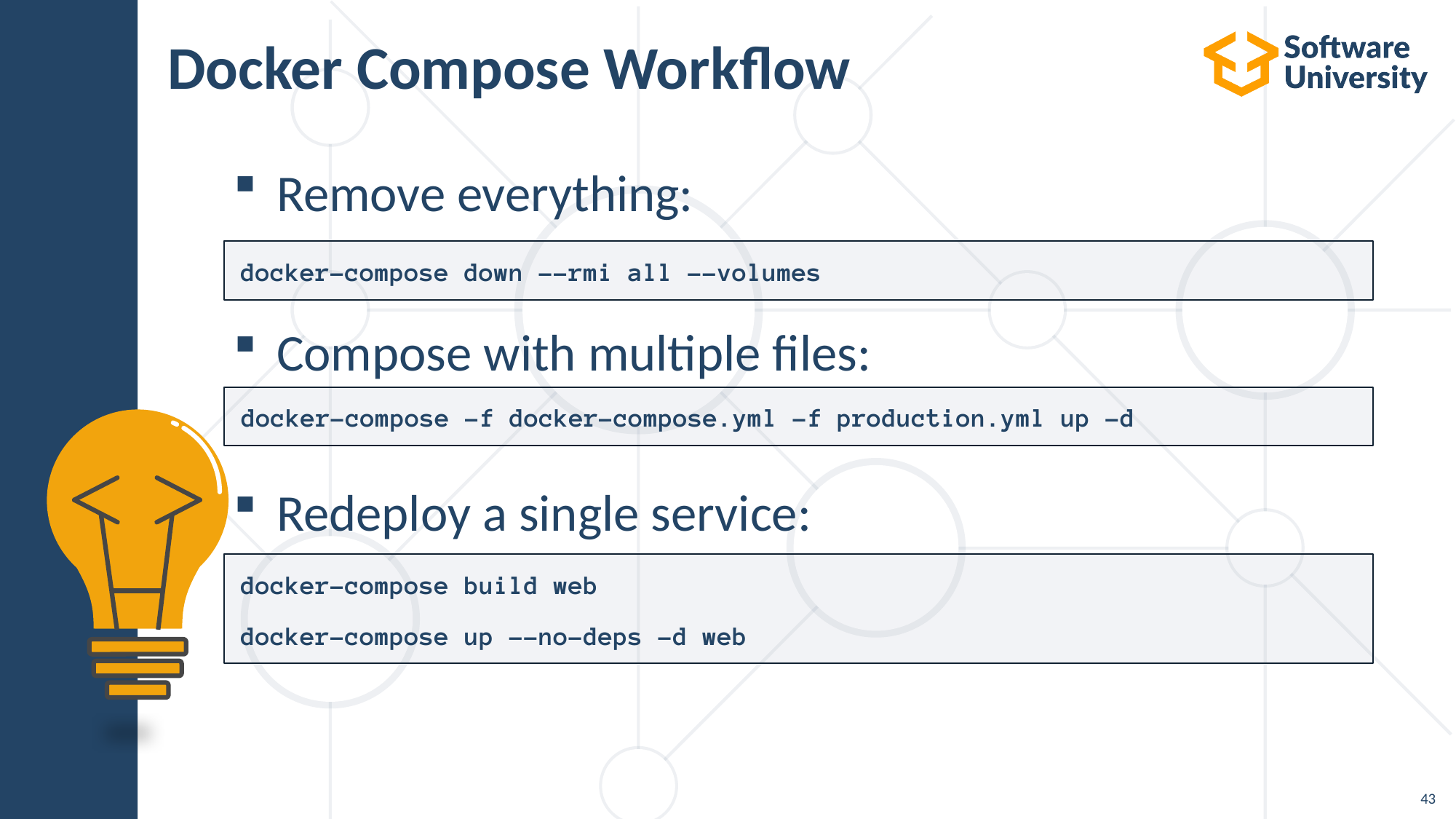

# Docker Compose Workflow
Remove everything:

Compose with multiple files:

Redeploy a single service:

docker-compose down –-rmi all --volumes
docker-compose -f docker-compose.yml -f production.yml up -d
docker-compose build web
docker-compose up --no-deps -d web
43